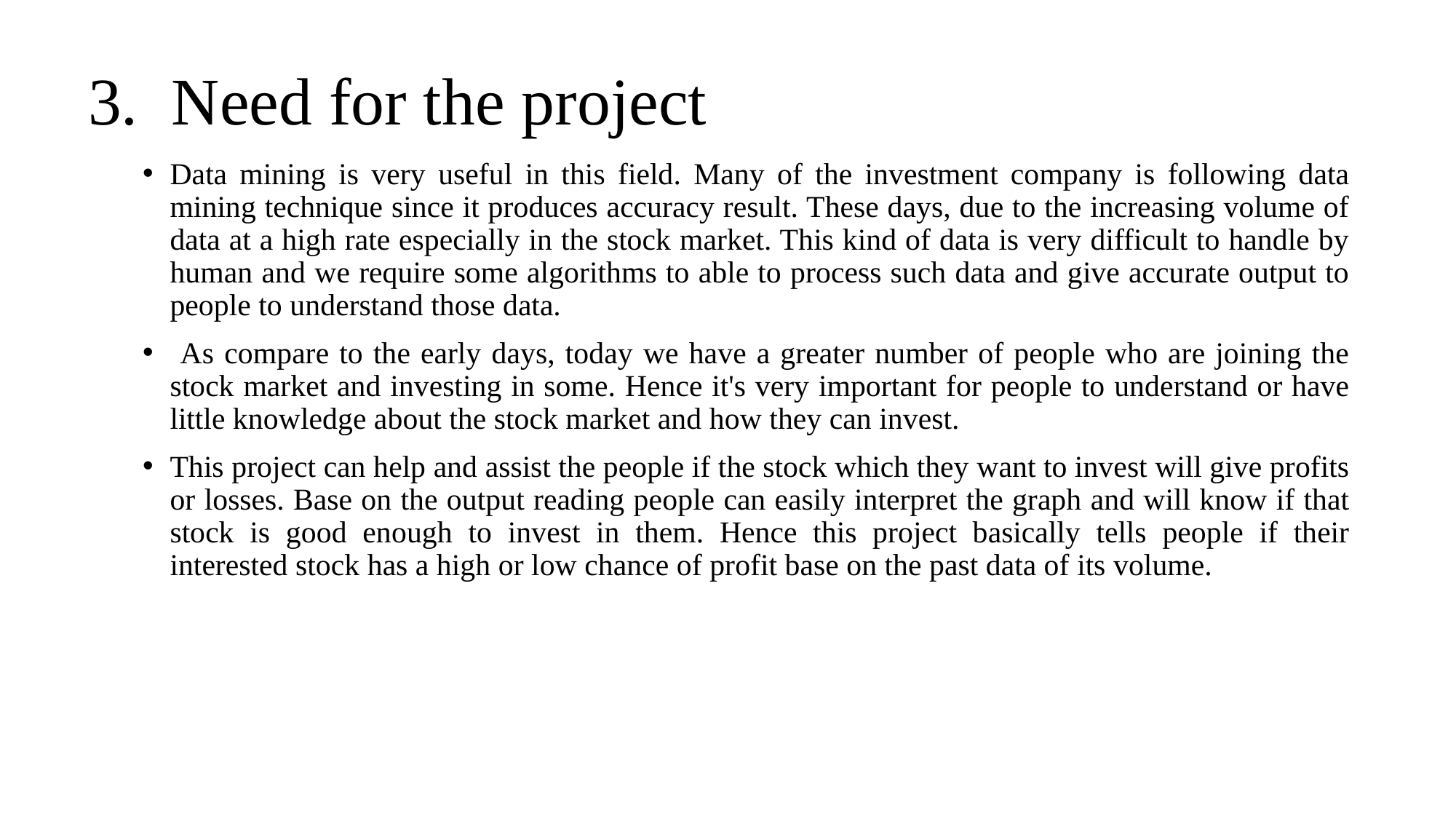

# 3.  Need for the project
Data mining is very useful in this field. Many of the investment company is following data mining technique since it produces accuracy result. These days, due to the increasing volume of data at a high rate especially in the stock market. This kind of data is very difficult to handle by human and we require some algorithms to able to process such data and give accurate output to people to understand those data.
 As compare to the early days, today we have a greater number of people who are joining the stock market and investing in some. Hence it's very important for people to understand or have little knowledge about the stock market and how they can invest.
This project can help and assist the people if the stock which they want to invest will give profits or losses. Base on the output reading people can easily interpret the graph and will know if that stock is good enough to invest in them. Hence this project basically tells people if their interested stock has a high or low chance of profit base on the past data of its volume.